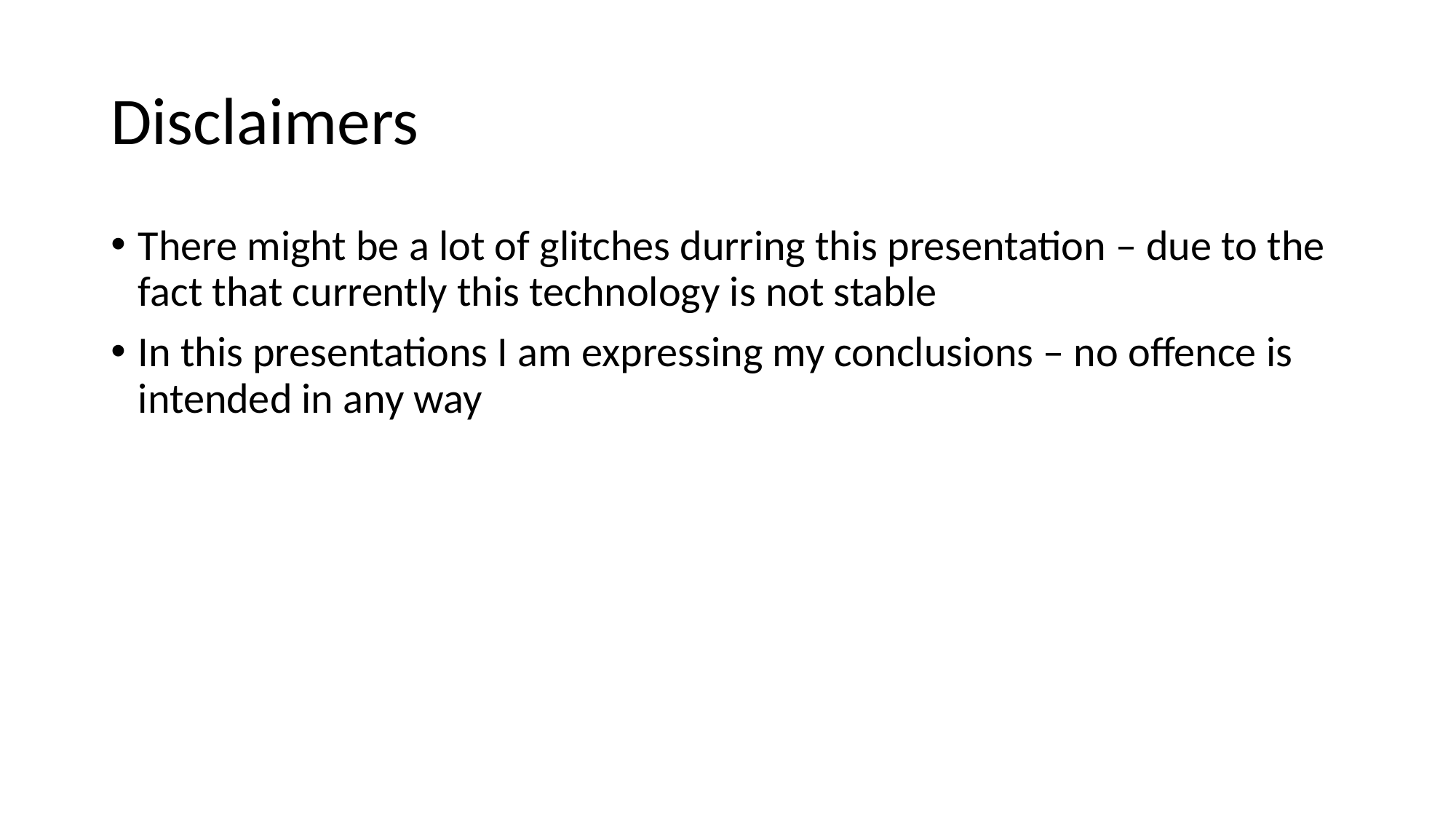

# Disclaimers
There might be a lot of glitches durring this presentation – due to the fact that currently this technology is not stable
In this presentations I am expressing my conclusions – no offence is intended in any way